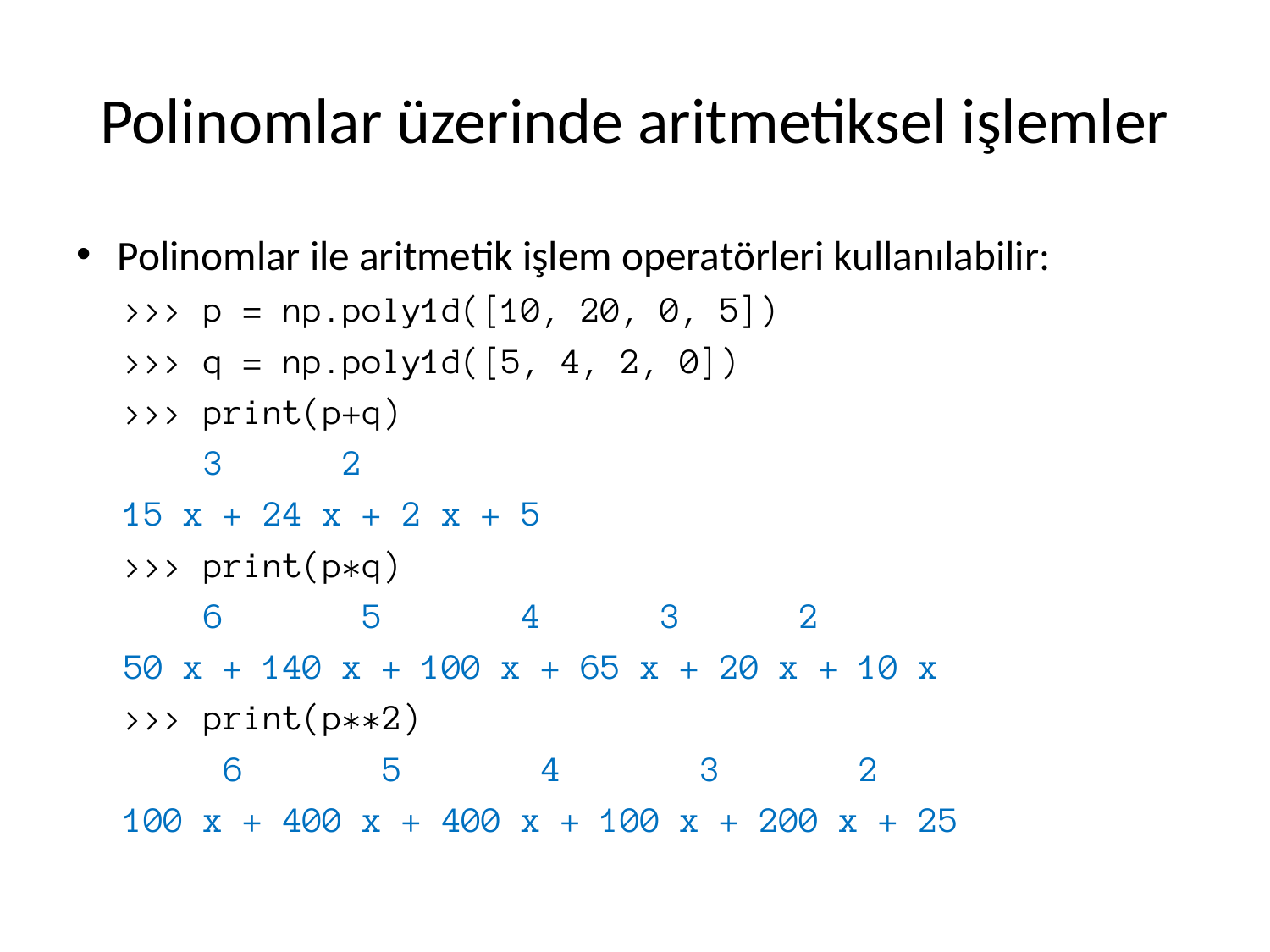

# Polinomlar üzerinde aritmetiksel işlemler
Polinomlar ile aritmetik işlem operatörleri kullanılabilir:
>>> p = np.poly1d([10, 20, 0, 5])
>>> q = np.poly1d([5, 4, 2, 0])
>>> print(p+q)
    3      2
15 x + 24 x + 2 x + 5
>>> print(p*q)
    6       5       4      3      2
50 x + 140 x + 100 x + 65 x + 20 x + 10 x
>>> print(p**2)
     6       5       4       3       2
100 x + 400 x + 400 x + 100 x + 200 x + 25